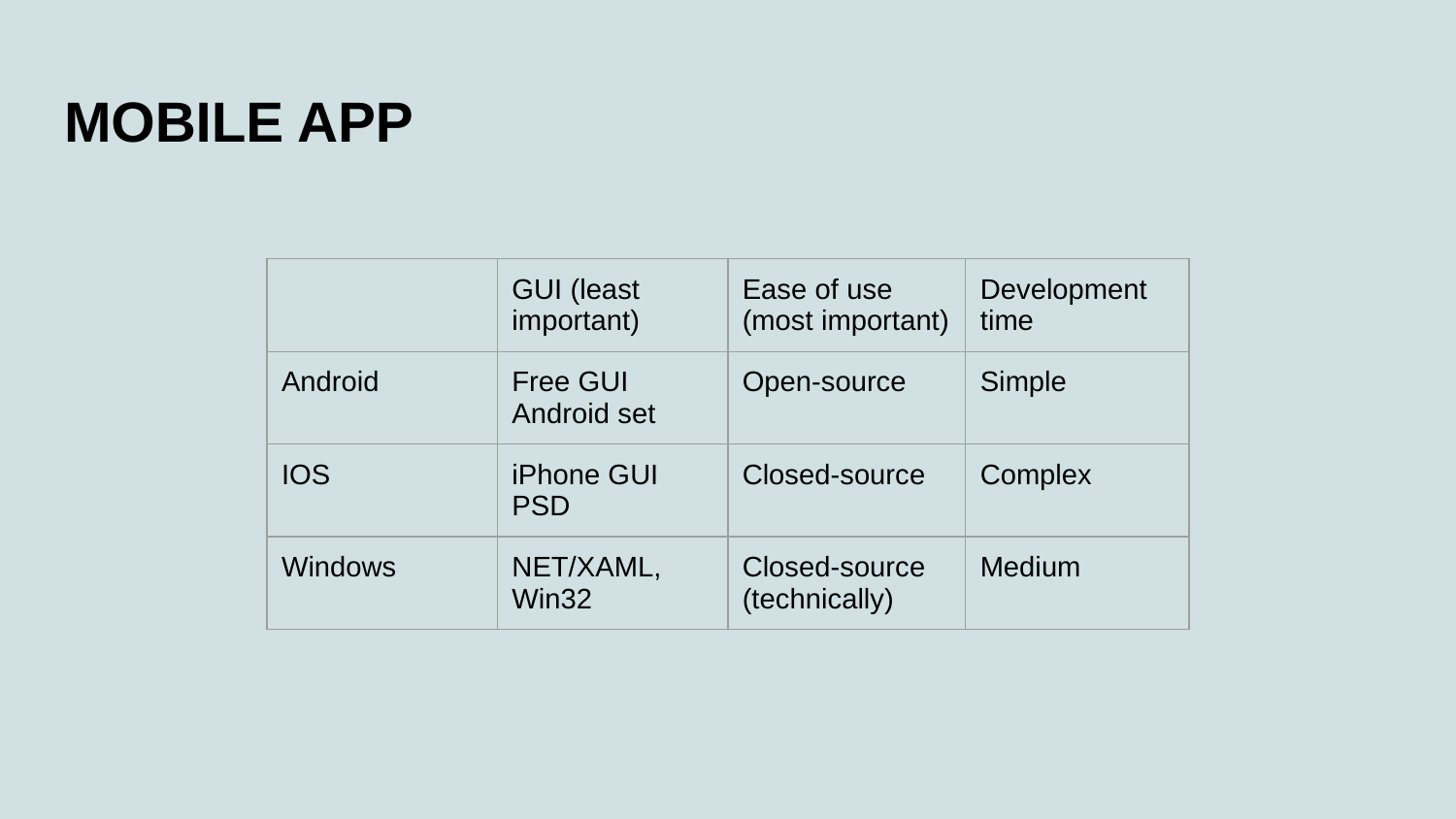

# MOBILE APP
|  | GUI (least important) | Ease of use (most important) | Development time |
| --- | --- | --- | --- |
| Android | Free GUI Android set | Open-source | Simple |
| IOS | iPhone GUI PSD | Closed-source | Complex |
| Windows | NET/XAML, Win32 | Closed-source (technically) | Medium |